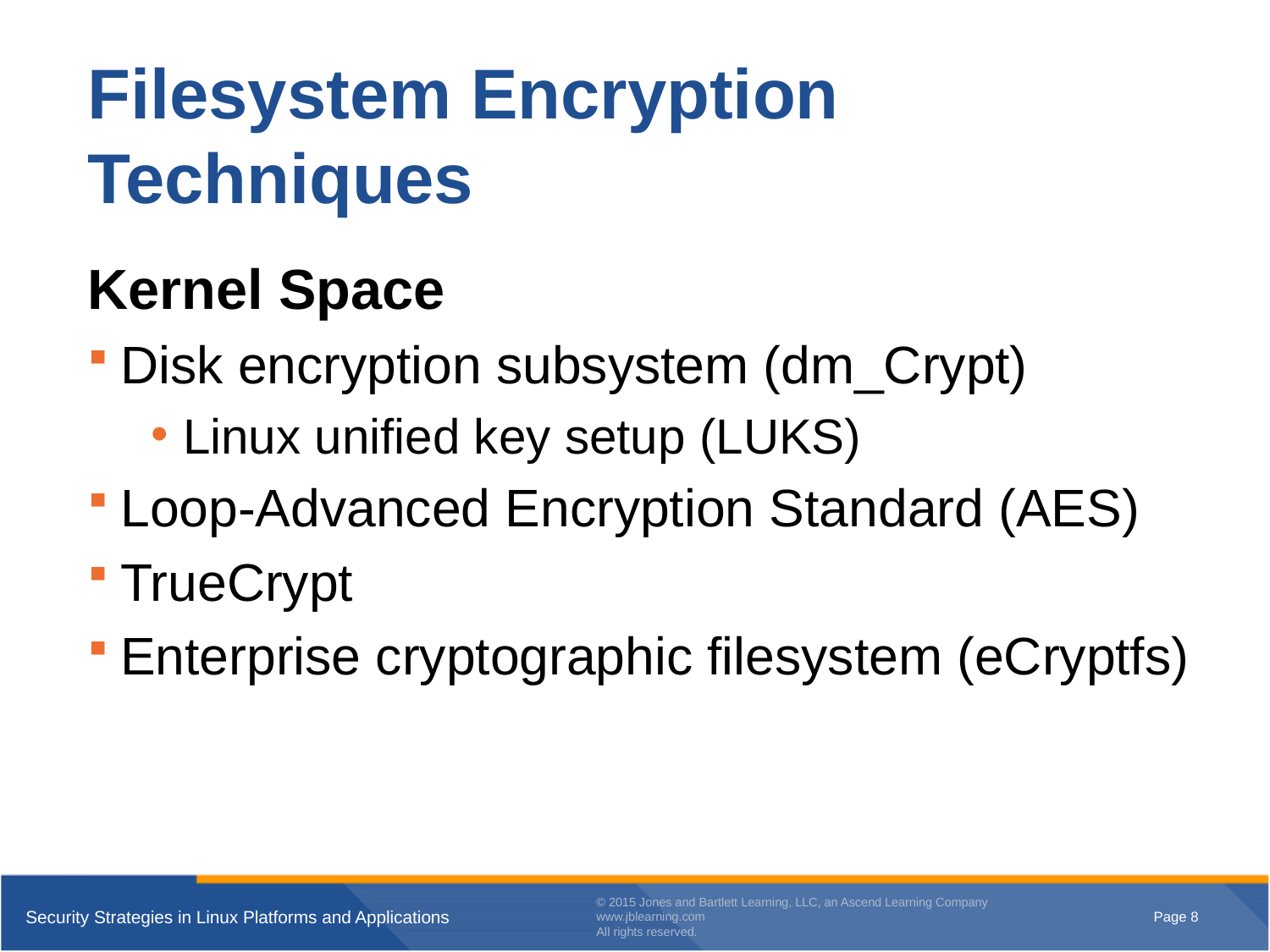

# Filesystem Encryption Techniques
Kernel Space
Disk encryption subsystem (dm_Crypt)
Linux unified key setup (LUKS)
Loop-Advanced Encryption Standard (AES)
TrueCrypt
Enterprise cryptographic filesystem (eCryptfs)